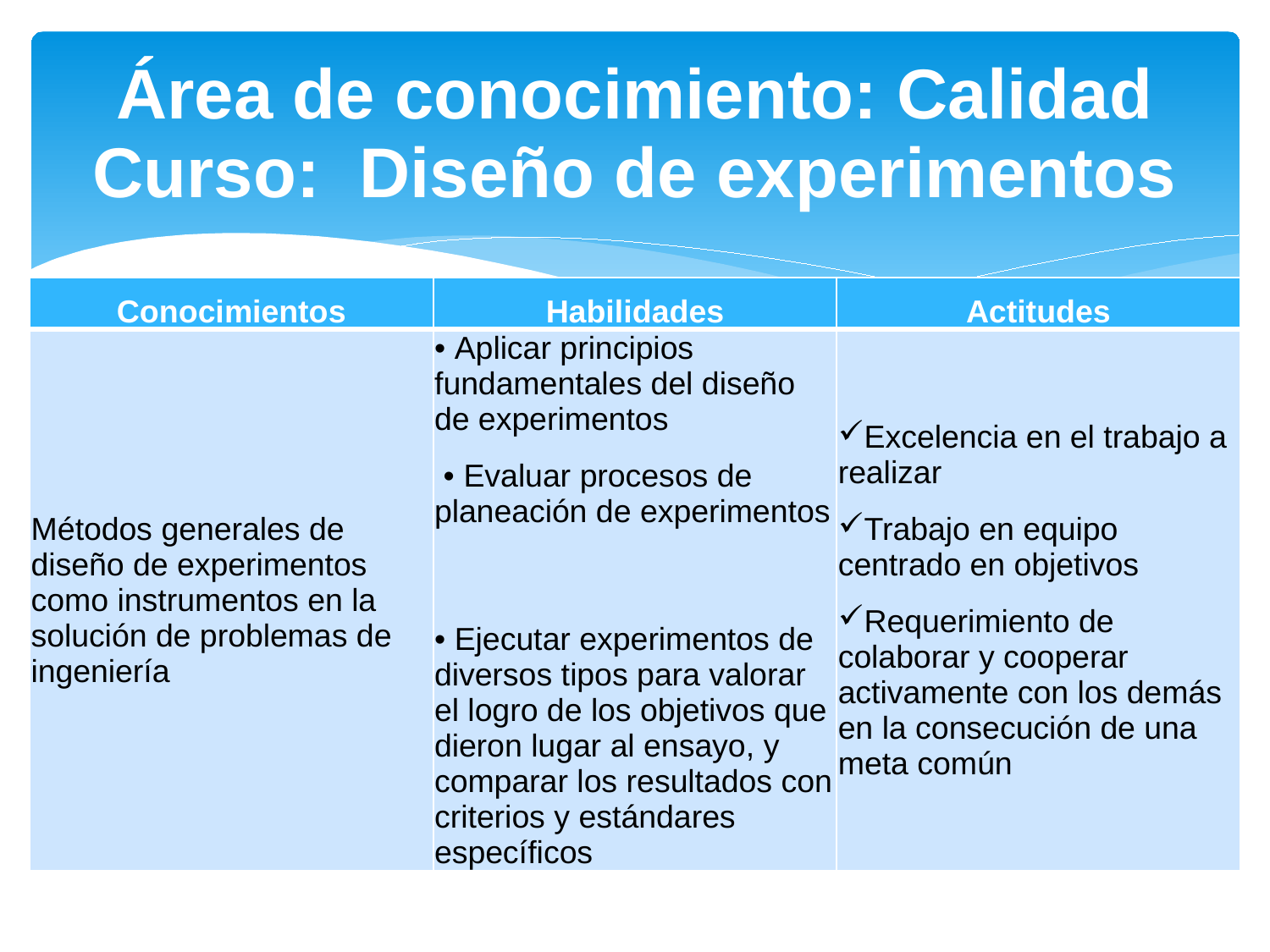

# Área de conocimiento: Calidad Curso:  Diseño de experimentos
| Conocimientos | Habilidades | Actitudes |
| --- | --- | --- |
| Métodos generales de diseño de experimentos como instrumentos en la solución de problemas de ingeniería | • Aplicar principios fundamentales del diseño de experimentos • Evaluar procesos de planeación de experimentos • Ejecutar experimentos de diversos tipos para valorar el logro de los objetivos que dieron lugar al ensayo, y comparar los resultados con criterios y estándares específicos | Excelencia en el trabajo a realizar Trabajo en equipo centrado en objetivos Requerimiento de colaborar y cooperar activamente con los demás en la consecución de una meta común |